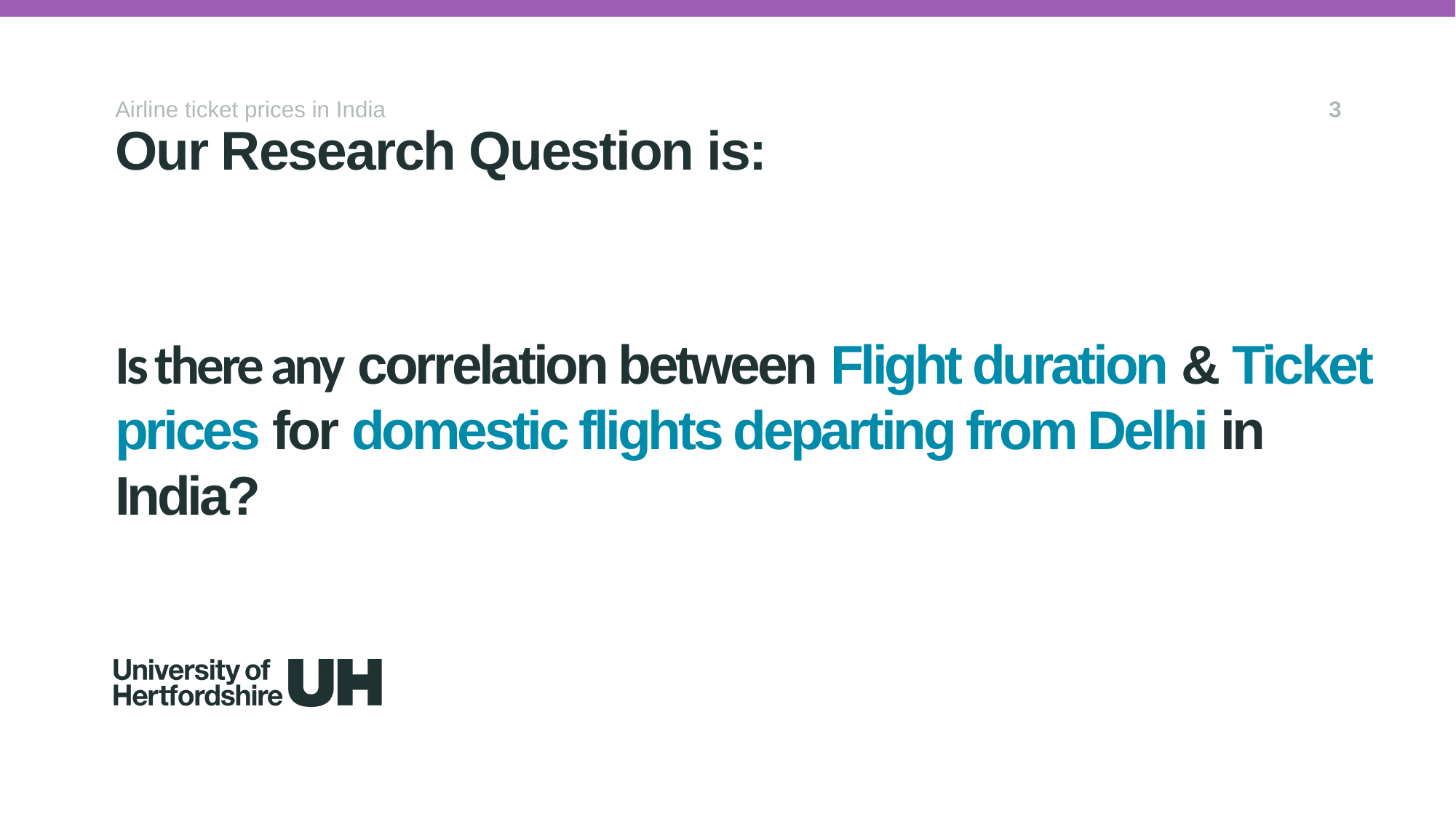

Airline ticket prices in India
3
Our Research Question is:
# Is there any correlation between Flight duration & Ticket prices for domestic flights departing from Delhi in India?